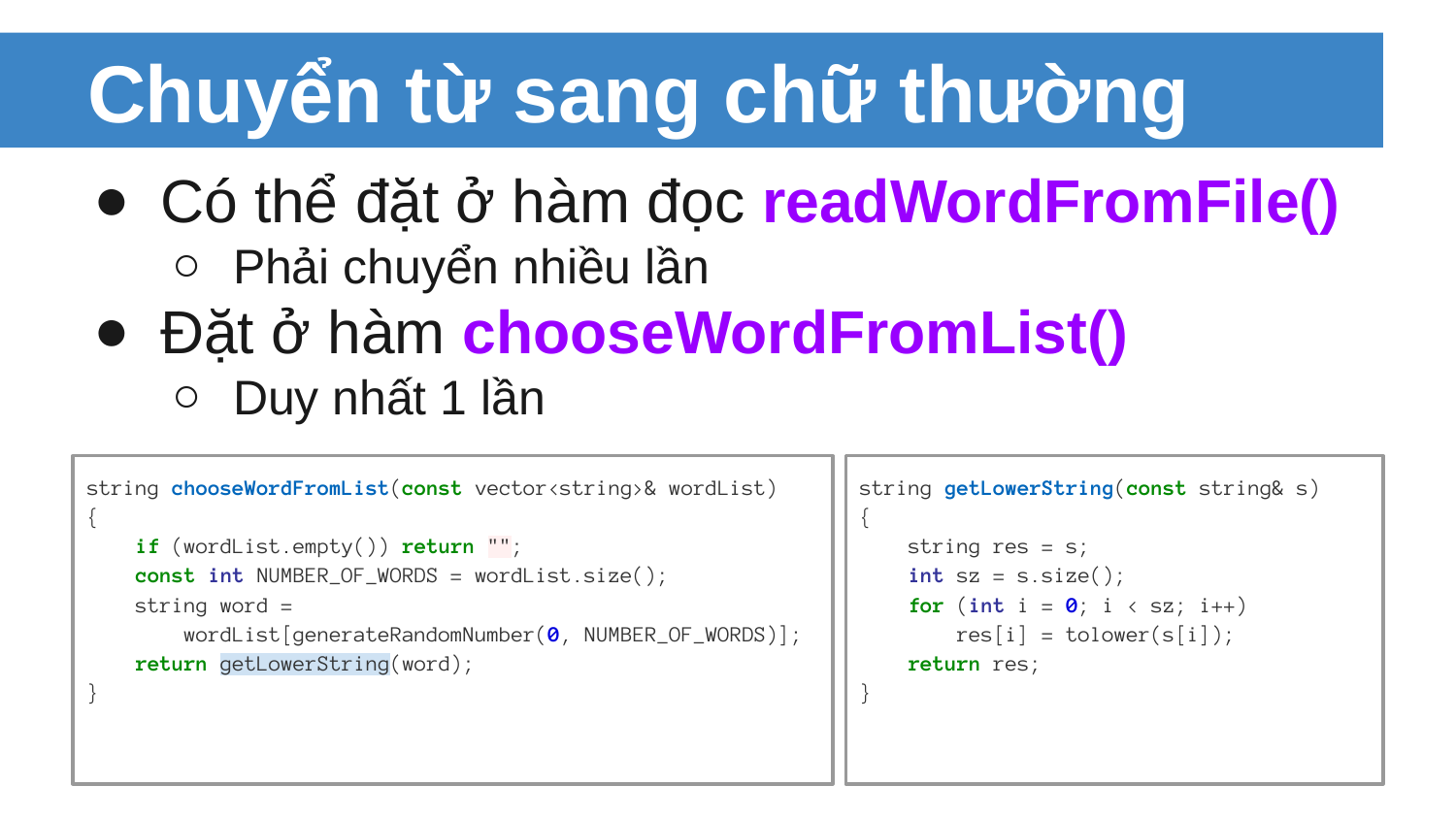

# Chuyển từ sang chữ thường
Có thể đặt ở hàm đọc readWordFromFile()
Phải chuyển nhiều lần
Đặt ở hàm chooseWordFromList()
Duy nhất 1 lần
string chooseWordFromList(const vector<string>& wordList)
{
    if (wordList.empty()) return "";
    const int NUMBER_OF_WORDS = wordList.size();
    string word =
        wordList[generateRandomNumber(0, NUMBER_OF_WORDS)];
    return getLowerString(word);
}

string getLowerString(const string& s)
{
    string res = s;
    int sz = s.size();
    for (int i = 0; i < sz; i++)
        res[i] = tolower(s[i]);
    return res;
}